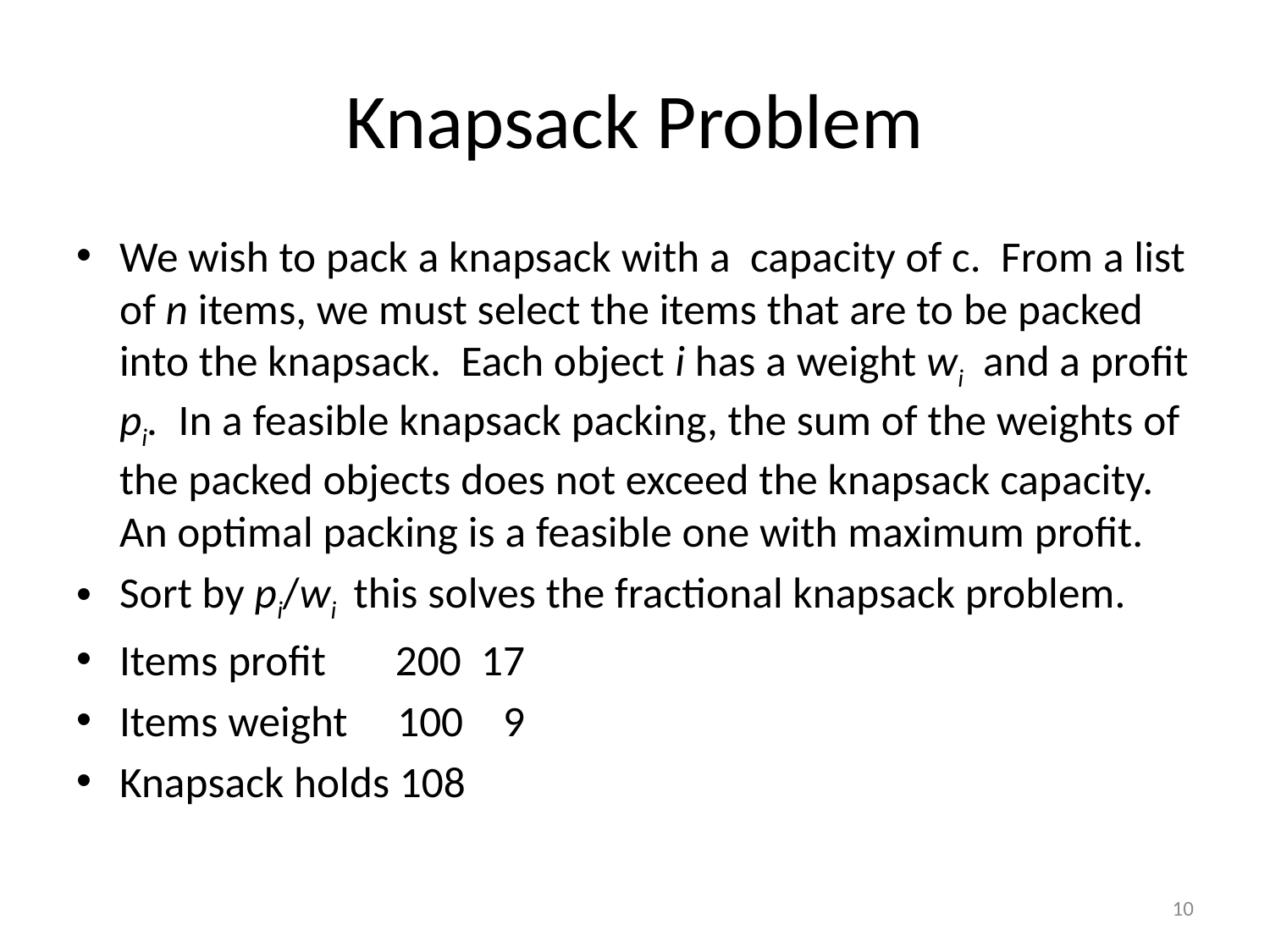

# Knapsack Problem
We wish to pack a knapsack with a  capacity of c.  From a list of n items, we must select the items that are to be packed into the knapsack.  Each object i has a weight wi  and a profit pi.  In a feasible knapsack packing, the sum of the weights of the packed objects does not exceed the knapsack capacity.  An optimal packing is a feasible one with maximum profit.
Sort by pi/wi   this solves the fractional knapsack problem.
Items profit       200  17
Items weight     100    9
Knapsack holds 108

10